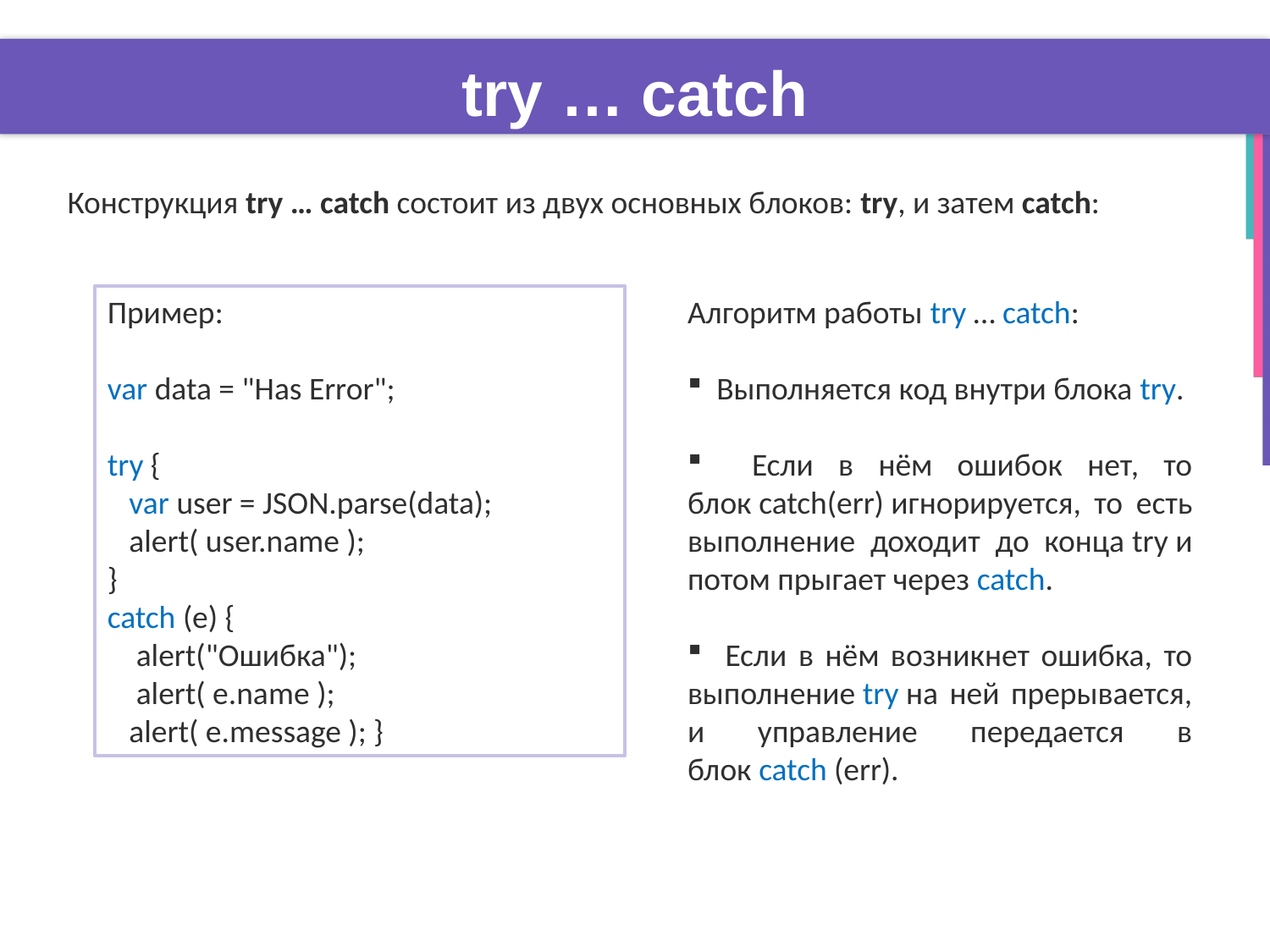

# try … catch
Конструкция try … catch состоит из двух основных блоков: try, и затем catch:
Пример:

var data = "Has Error";

try {
   var user = JSON.parse(data);
   alert( user.name );
}
catch (e) {
    alert("Ошибка");
    alert( e.name );
   alert( e.message ); }
Алгоритм работы try … catch:

  Выполняется код внутри блока try.

  Если в нём ошибок нет, то блок catch(err) игнорируется, то есть выполнение доходит до конца try и потом прыгает через catch.

  Если в нём возникнет ошибка, то выполнение try на ней прерывается, и управление передается в блок catch (err).